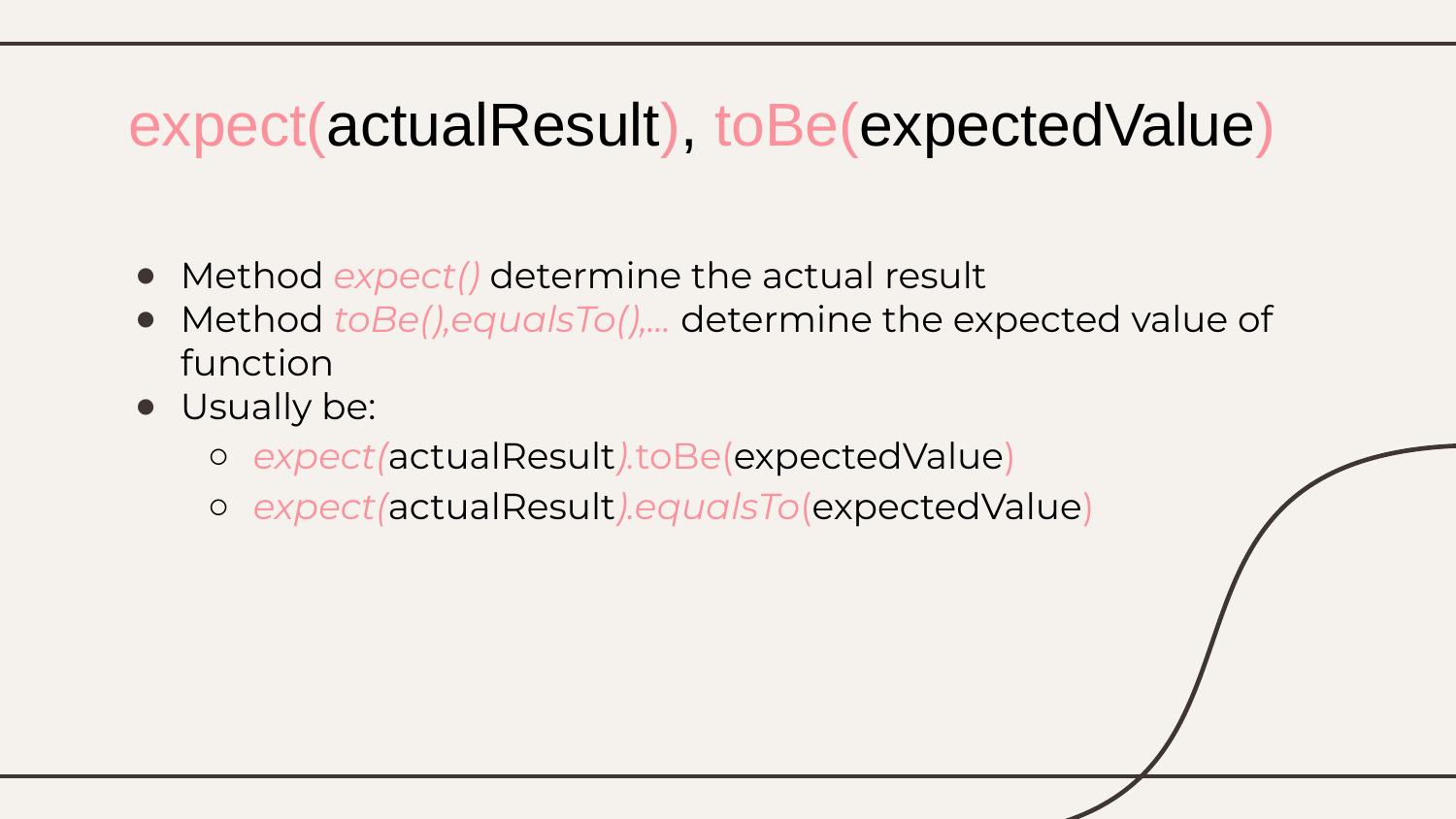

# expect(actualResult), toBe(expectedValue)
Method expect() determine the actual result
Method toBe(),equalsTo(),... determine the expected value of function
Usually be:
expect(actualResult).toBe(expectedValue)
expect(actualResult).equalsTo(expectedValue)